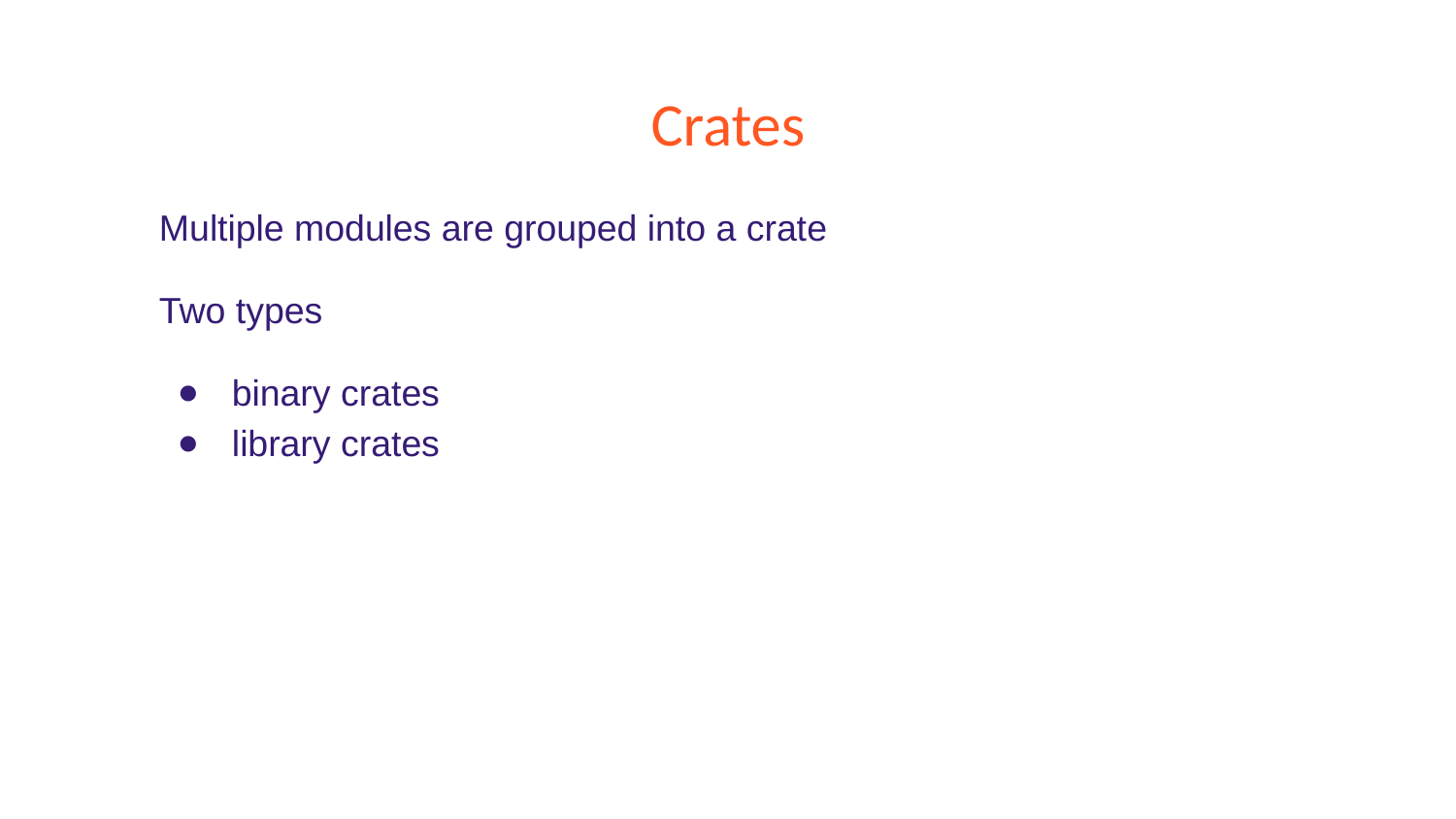

# Crates
Multiple modules are grouped into a crate
Two types
binary crates
library crates